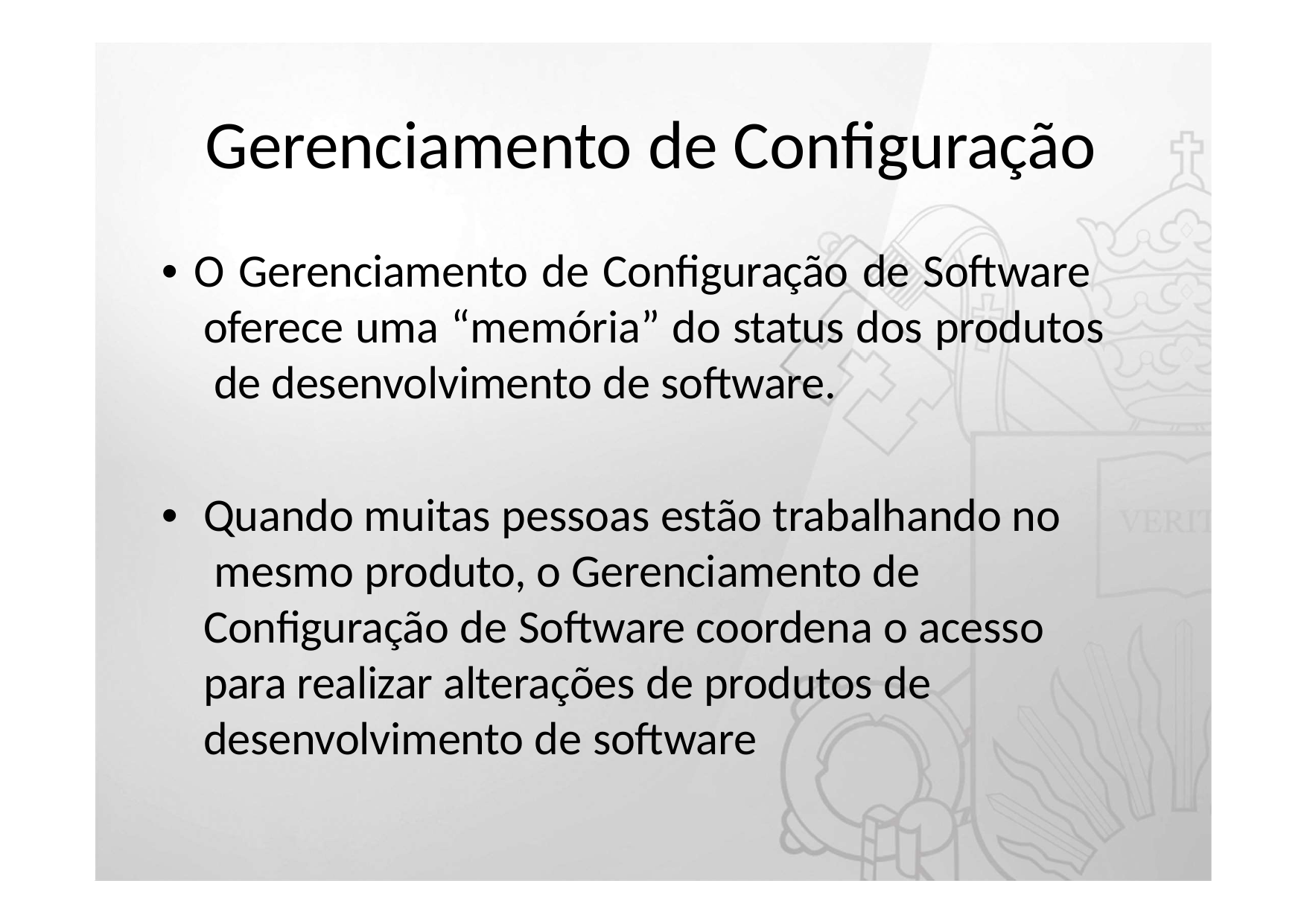

# Gerenciamento de Configuração
• O Gerenciamento de Configuração de Software  oferece uma “memória” do status dos produtos  de desenvolvimento de software.

•	Quando muitas pessoas estão trabalhando no  mesmo produto, o Gerenciamento de  Configuração de Software coordena o acesso  para realizar alterações de produtos de  desenvolvimento de software